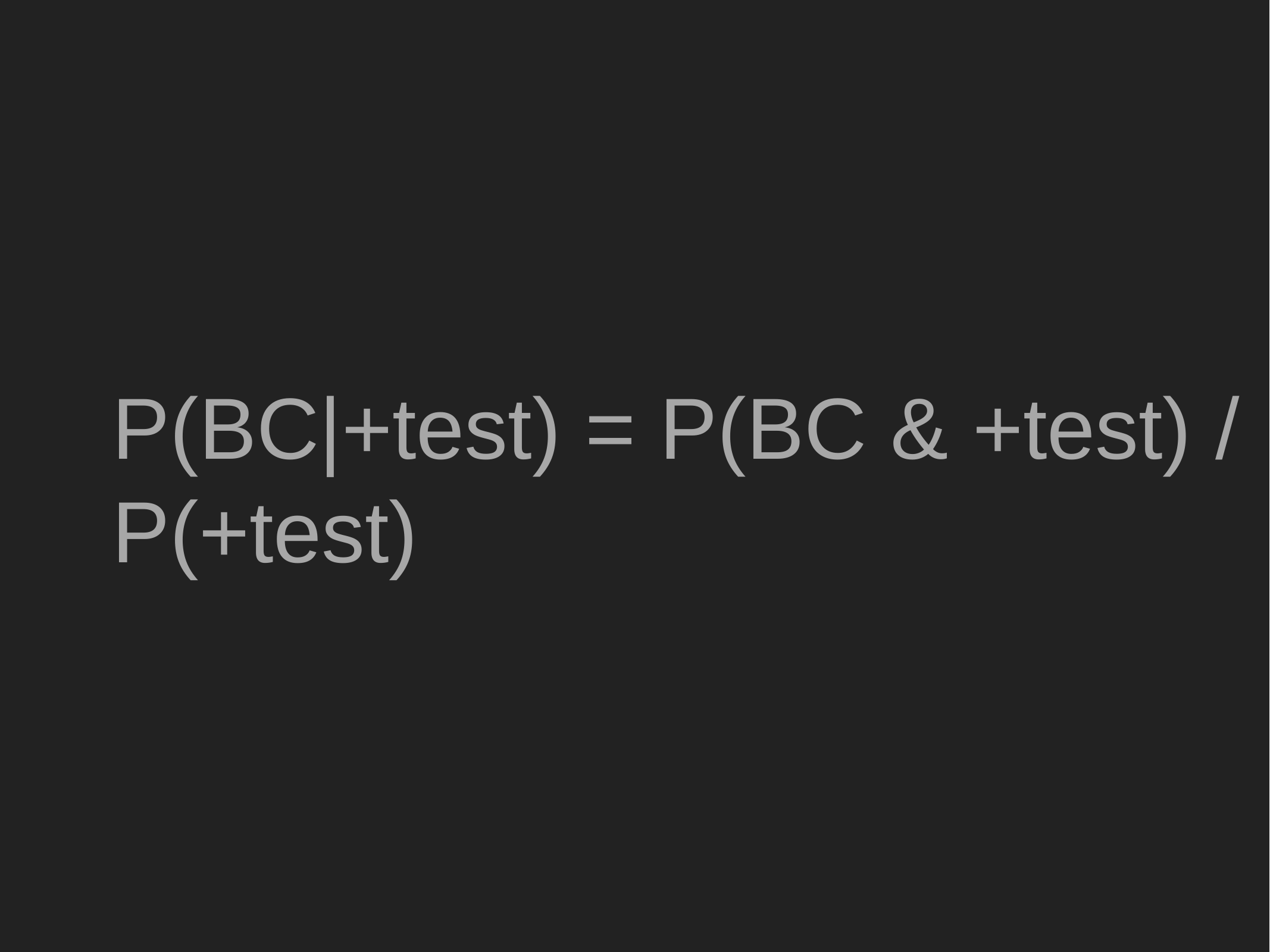

P(BC|+test) = P(BC & +test) / P(+test)